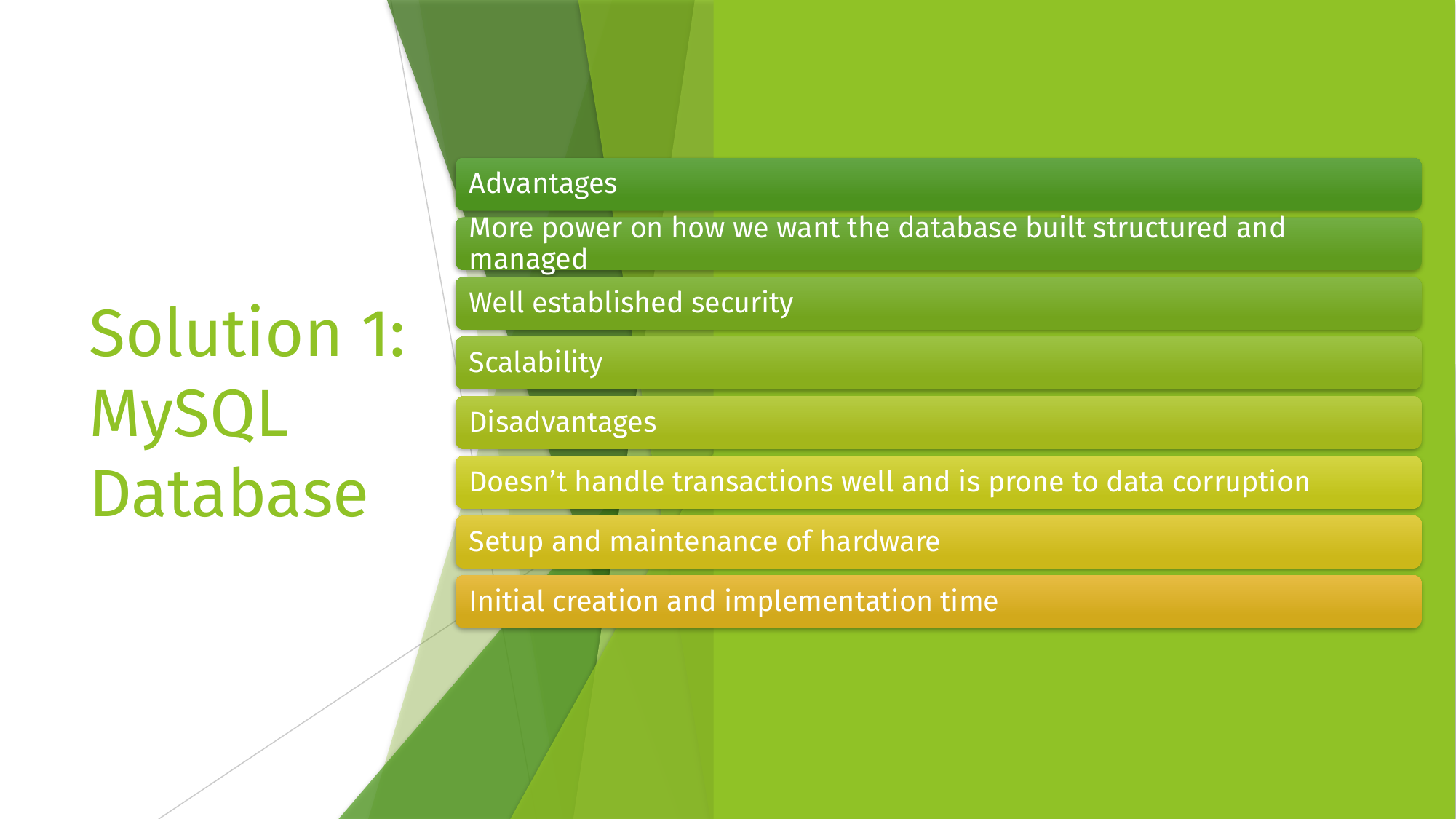

Advantages
More power on how we want the database built structured and managed
Well established security
Scalability
Disadvantages
Doesn’t handle transactions well and is prone to data corruption
Setup and maintenance of hardware
Initial creation and implementation time
# Solution 1: MySQL Database